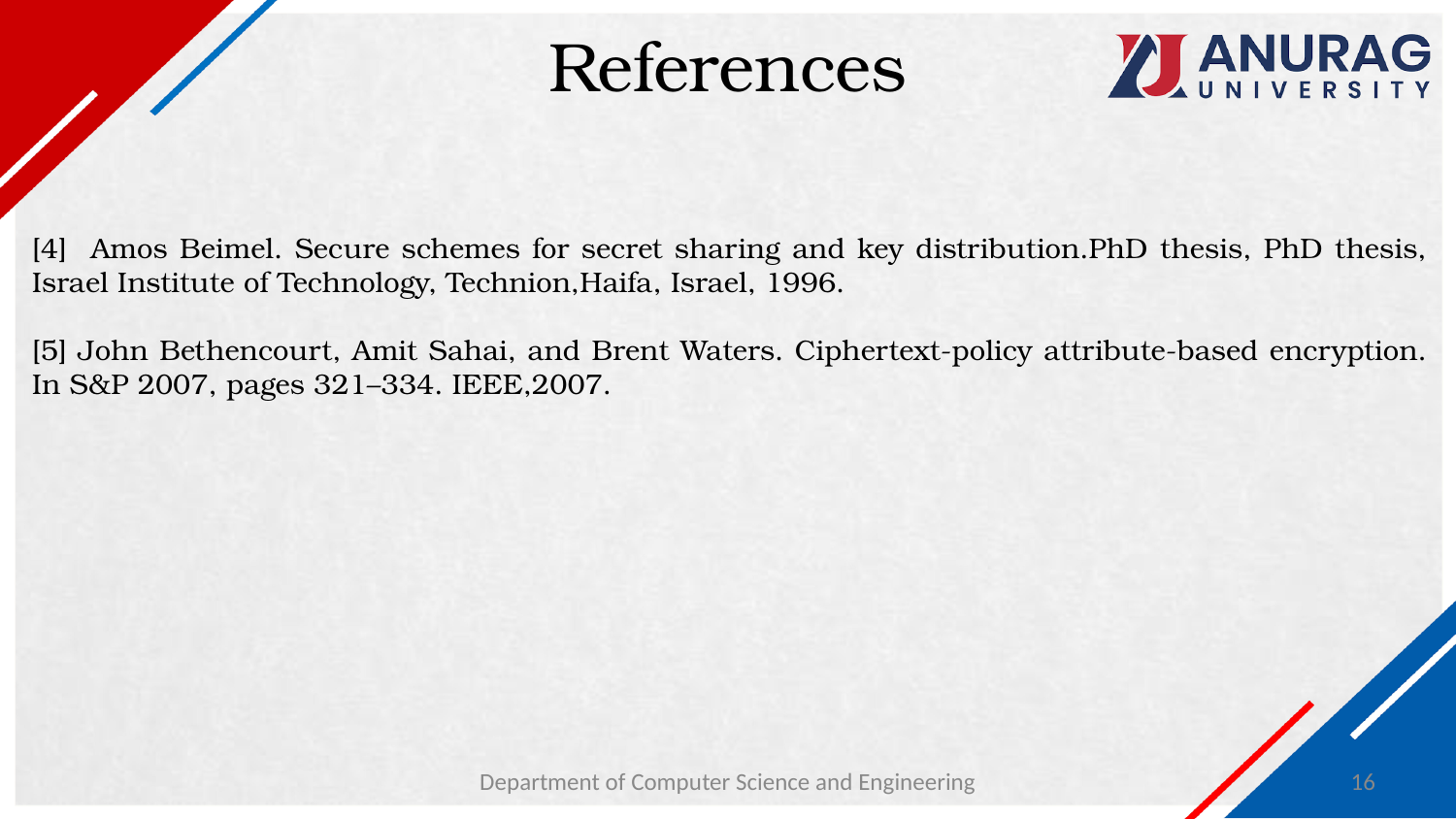

# References
[4]  Amos Beimel. Secure schemes for secret sharing and key distribution.PhD thesis, PhD thesis, Israel Institute of Technology, Technion,Haifa, Israel, 1996.

[5] John Bethencourt, Amit Sahai, and Brent Waters. Ciphertext-policy attribute-based encryption. In S&P 2007, pages 321–334. IEEE,2007.

Department of Computer Science and Engineering
16